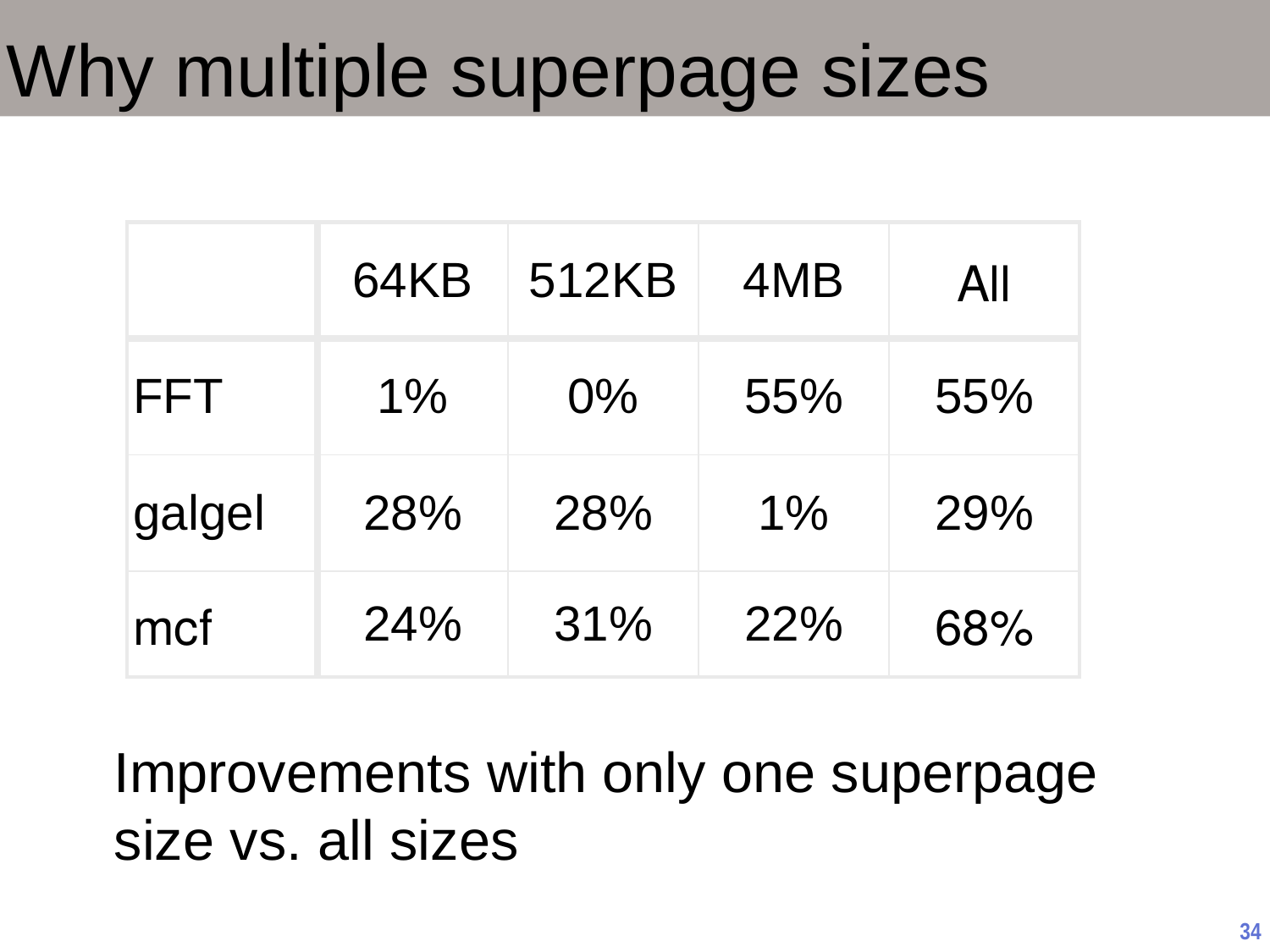

# Why multiple superpage sizes
|  | 64KB | 512KB | 4MB | All |
| --- | --- | --- | --- | --- |
| FFT | 1% | 0% | 55% | 55% |
| galgel | 28% | 28% | 1% | 29% |
| mcf | 24% | 31% | 22% | 68% |
Improvements with only one superpage size vs. all sizes
34